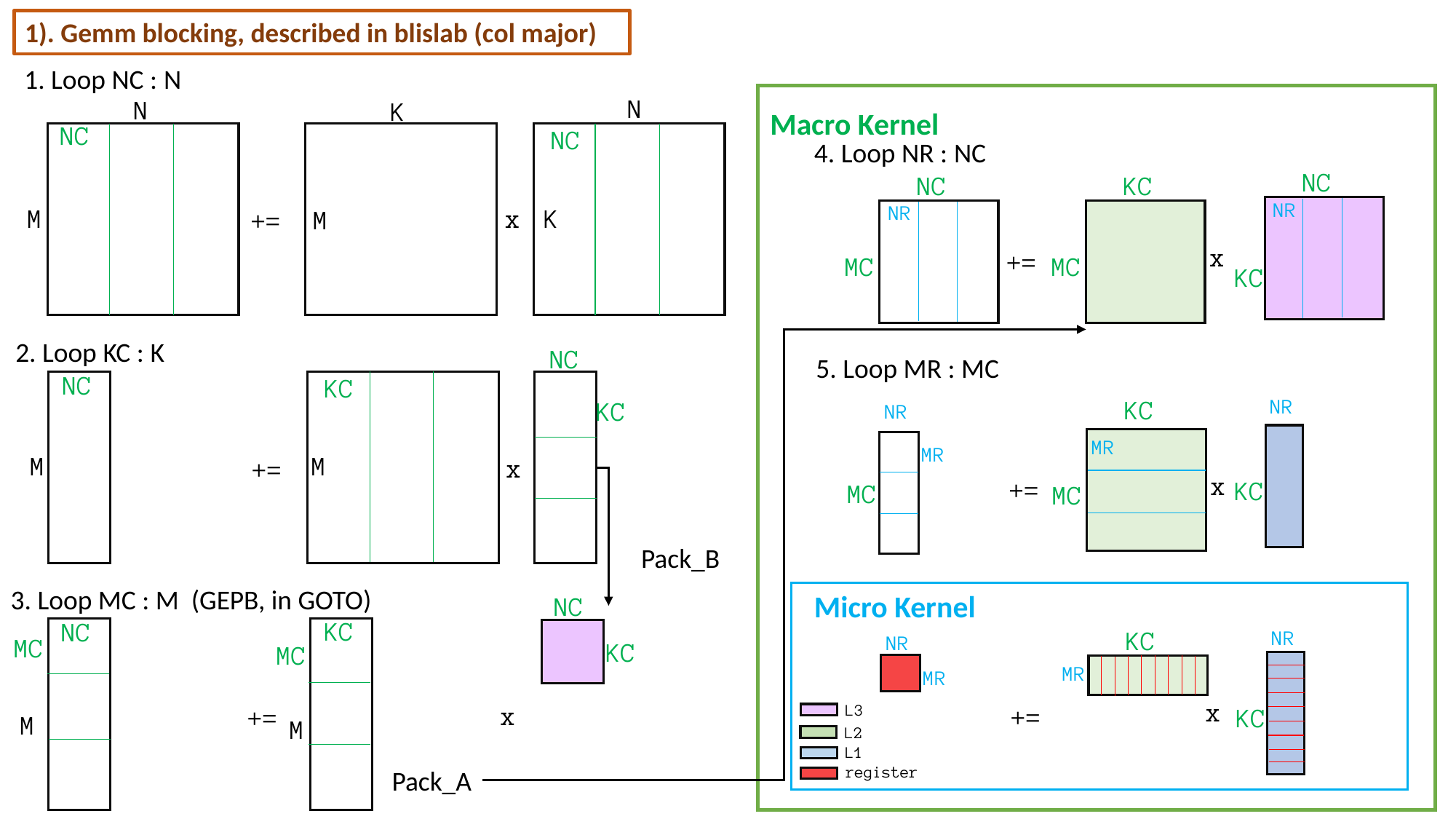

1). Gemm blocking, described in blislab (col major)
1. Loop NC : N

N
N
K
Macro Kernel
NC
NC

4. Loop NR : NC
NC
NC
KC
NR
NR
M
+=
x
K

M

x
+=
MC
MC
KC
2. Loop KC : K
NC
5. Loop MR : MC
NC
KC

KC
NR
KC
NR

MR

MR
M
M
+=
x
x
+=
KC
MC
MC
Pack_B
3. Loop MC : M  (GEPB, in GOTO)
Micro Kernel

NC
KC
NC
KC
NR

NR
MC
KC
MC

MR

MR
x
+=
+=
x
L3
KC
M

M
L2

L1

register
Pack_A